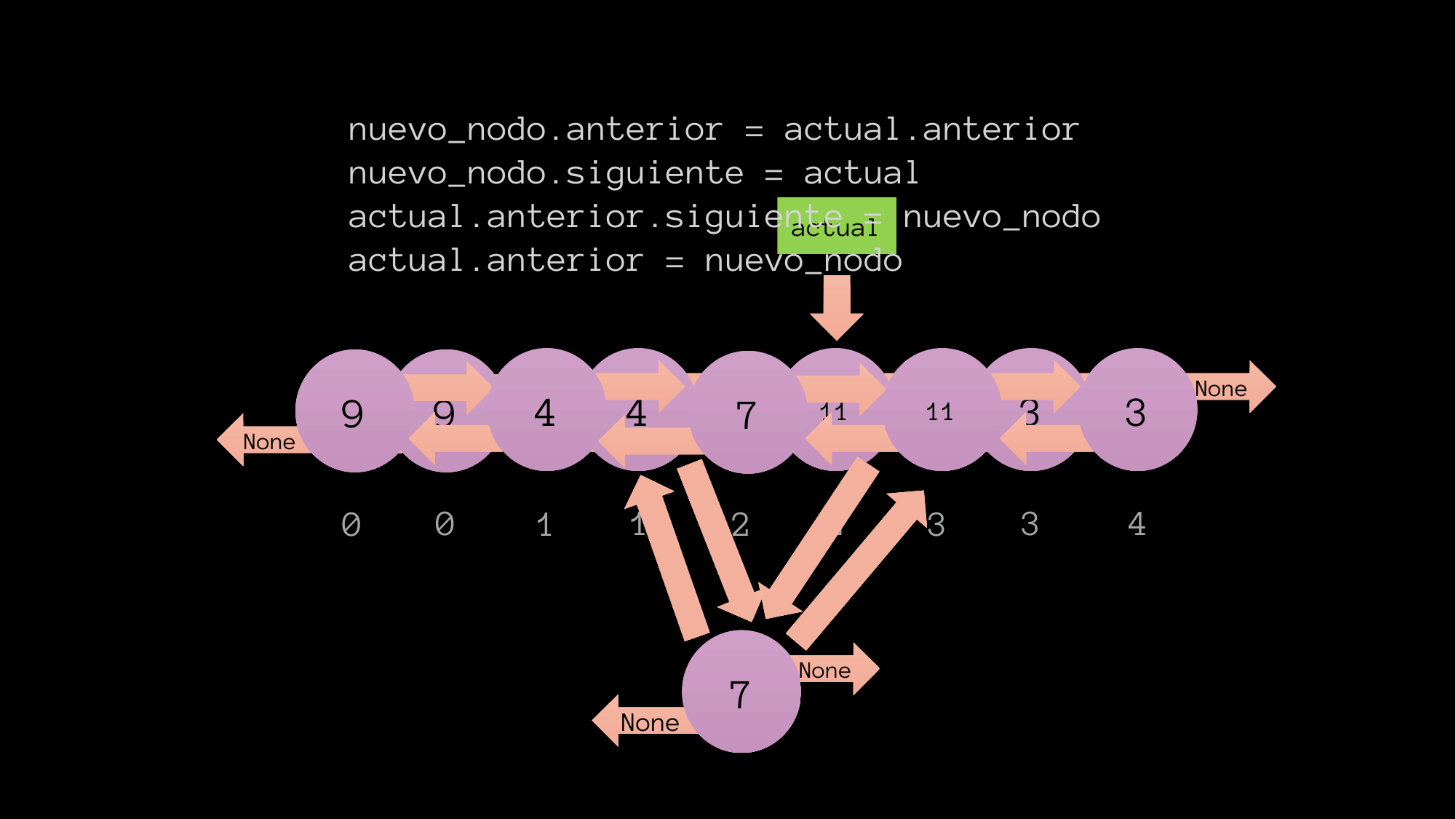

nuevo_nodo.anterior = actual.anterior
nuevo_nodo.siguiente = actual
actual.anterior.siguiente = nuevo_nodo
actual.anterior = nuevo_nodo
actual

4
4
11
11
3
3
9
9
7

None
None

None

None

None

4
3
2
0
1
3
2
0
1

7
None
None